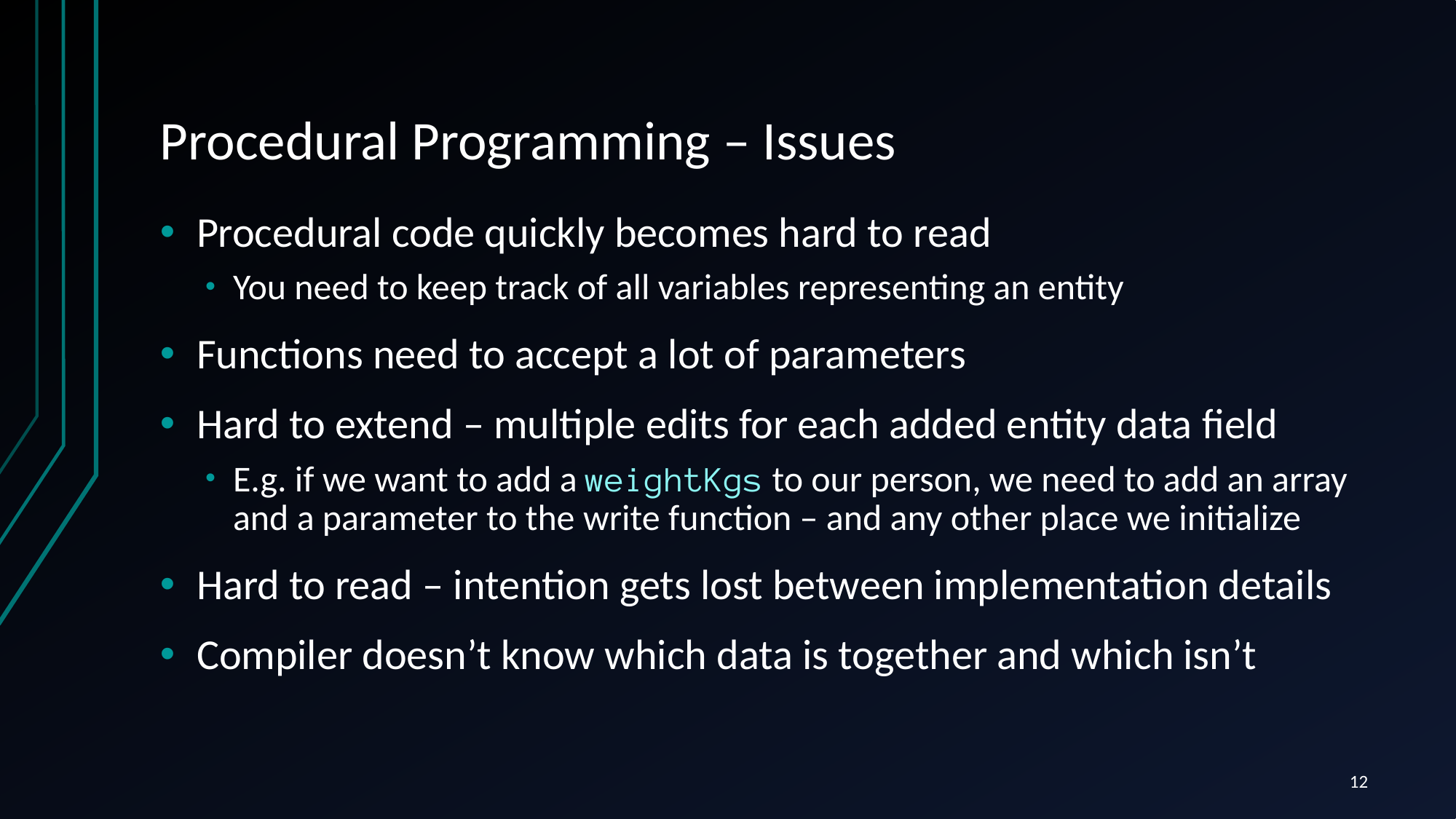

# Procedural Programming – Issues
Procedural code quickly becomes hard to read
You need to keep track of all variables representing an entity
Functions need to accept a lot of parameters
Hard to extend – multiple edits for each added entity data field
E.g. if we want to add a weightKgs to our person, we need to add an array and a parameter to the write function – and any other place we initialize
Hard to read – intention gets lost between implementation details
Compiler doesn’t know which data is together and which isn’t
12